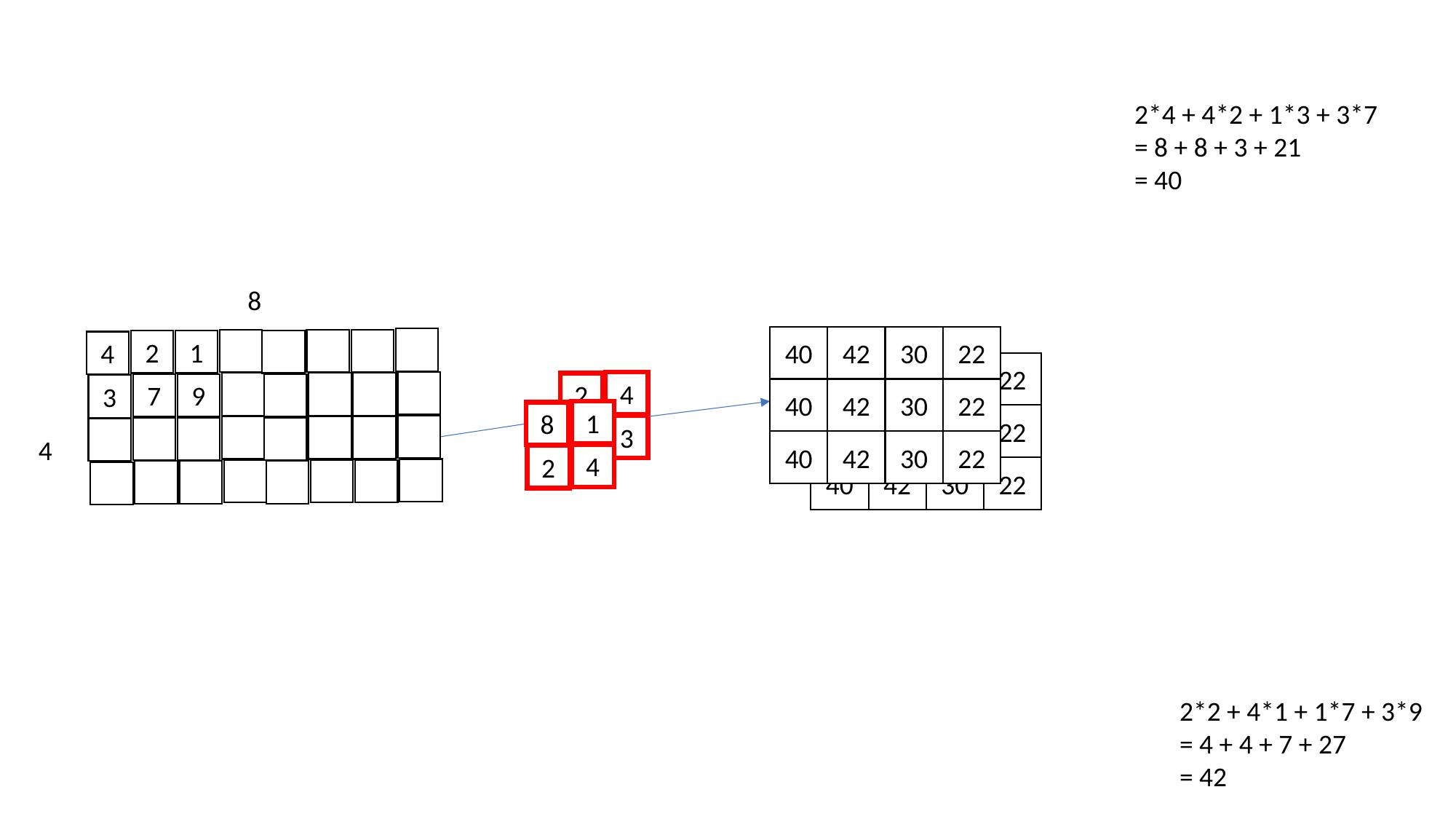

2*4 + 4*2 + 1*3 + 3*7
= 8 + 8 + 3 + 21
= 40
8
40
42
30
22
40
42
30
22
40
42
30
22

4

2
1

4
40
42
30
22
40
42
30
22
40
42
30
22
4
2
3
1

7
9

3
1
8
4
2

2*2 + 4*1 + 1*7 + 3*9
= 4 + 4 + 7 + 27
= 42